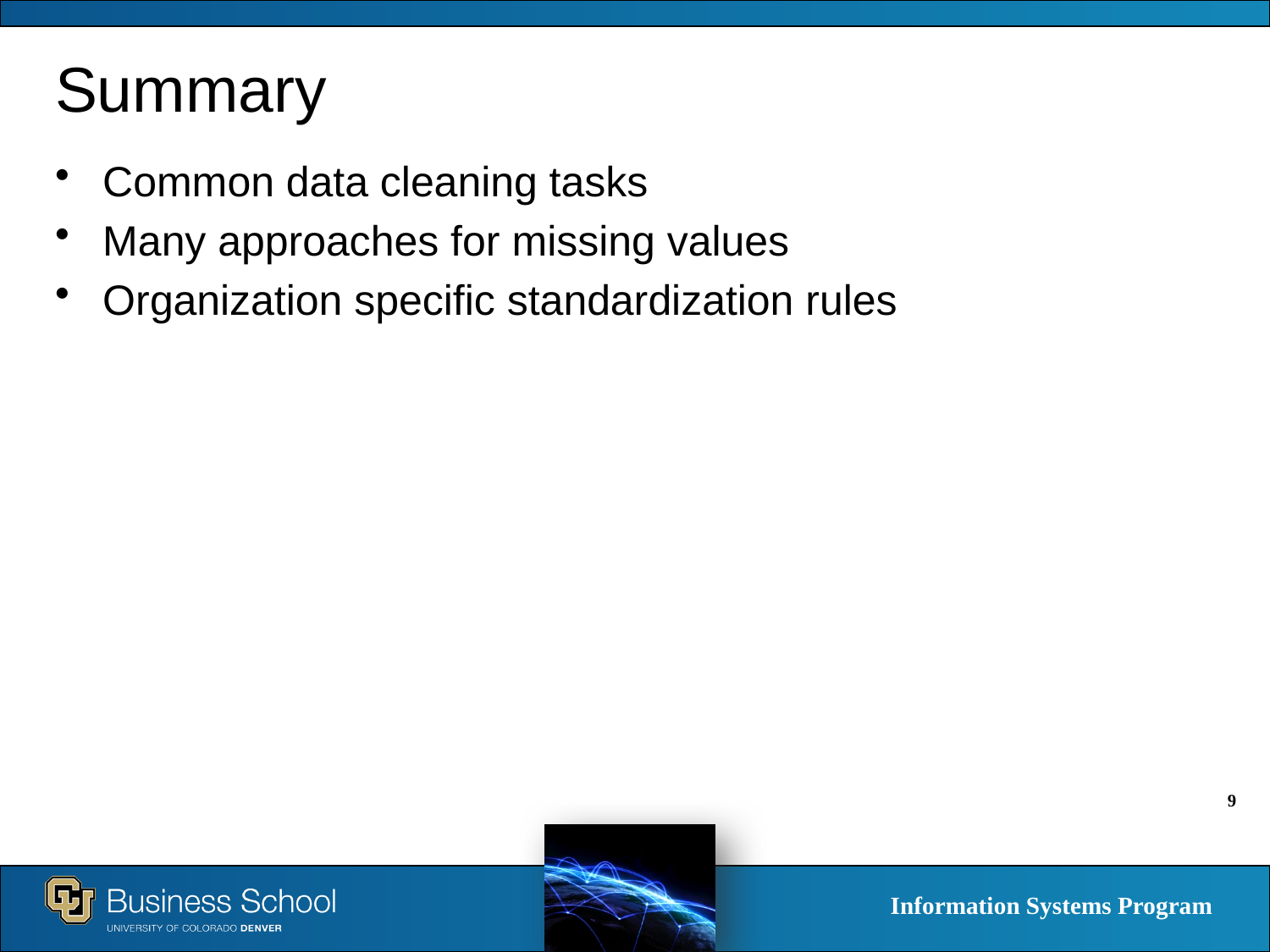

# Summary
Common data cleaning tasks
Many approaches for missing values
Organization specific standardization rules